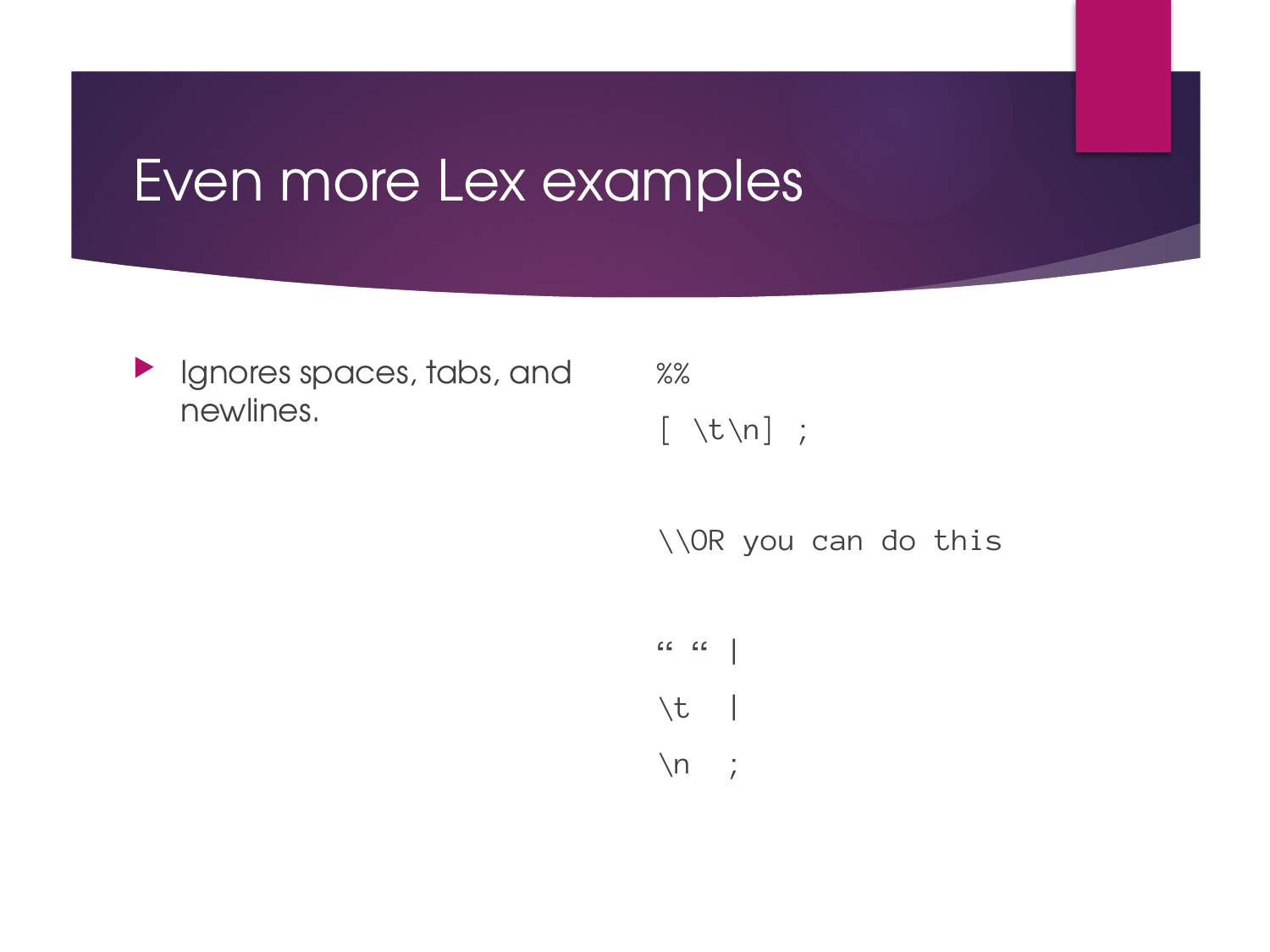

# Even more Lex examples
Ignores spaces, tabs, and newlines.
%%
[ \t\n] ;

\\OR you can do this

“ “ |
\t  |
\n  ;